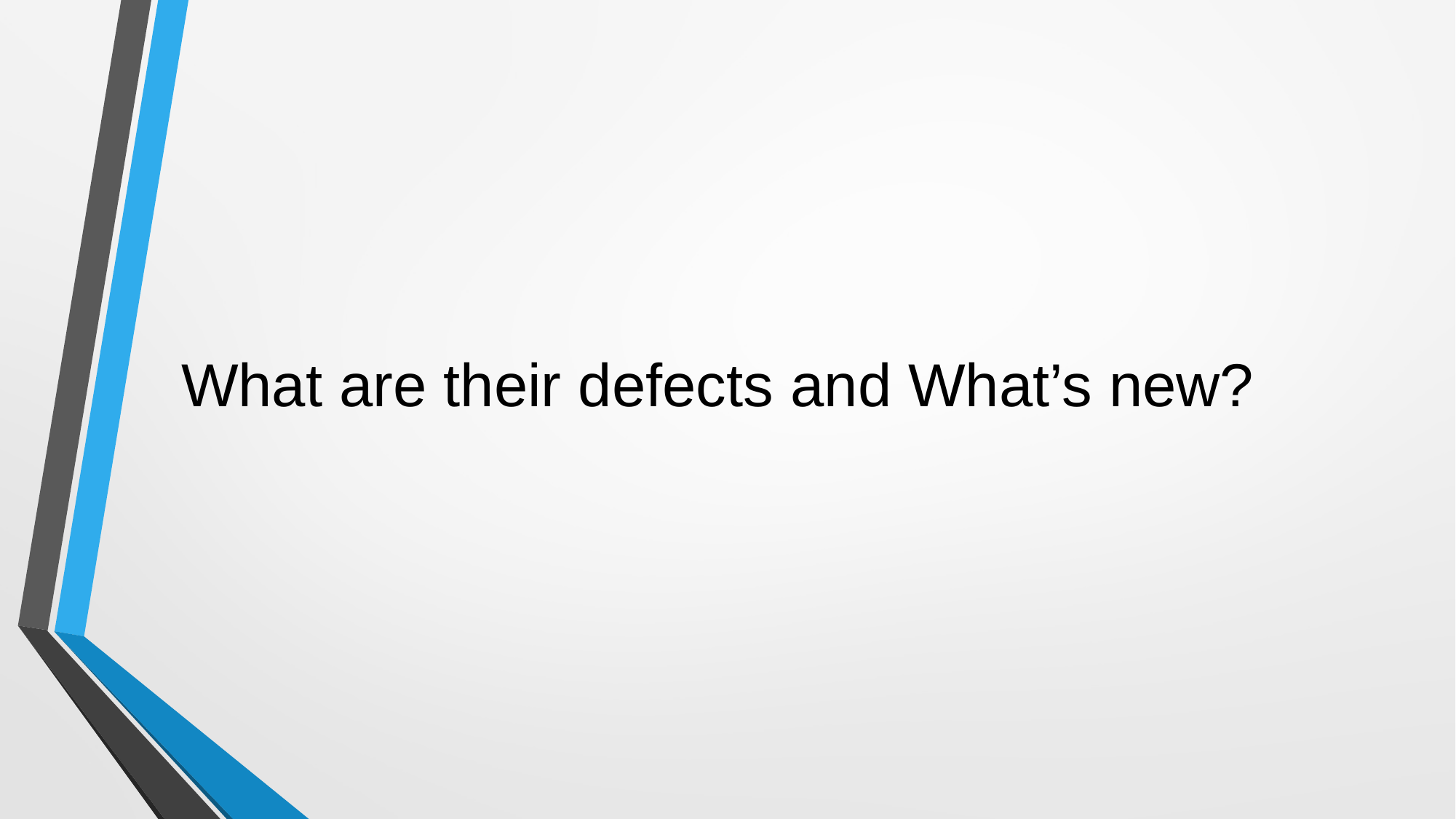

# What are their defects and What’s new?